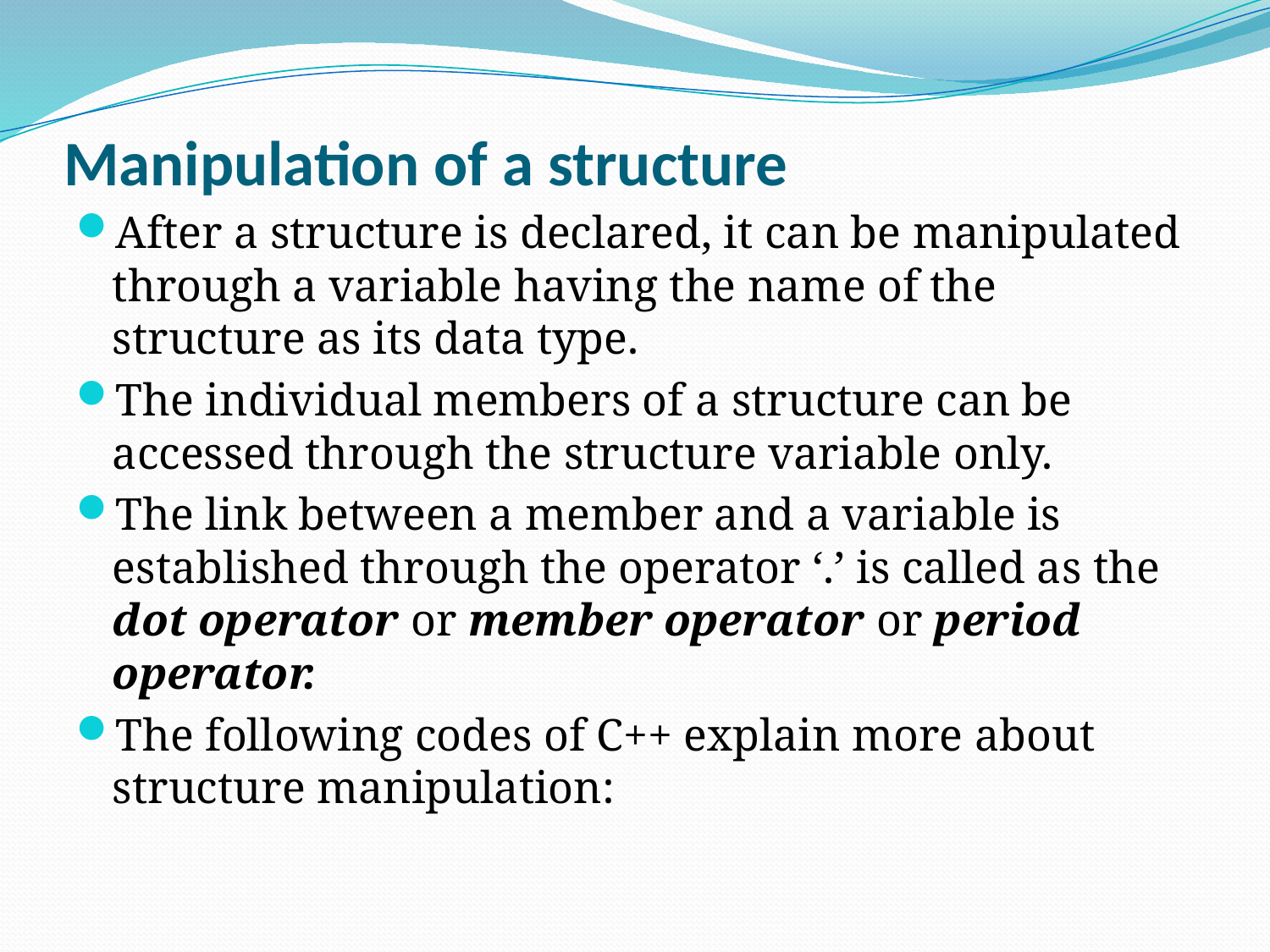

# Manipulation of a structure
After a structure is declared, it can be manipulated through a variable having the name of the structure as its data type.
The individual members of a structure can be accessed through the structure variable only.
The link between a member and a variable is established through the operator ‘.’ is called as the dot operator or member operator or period operator.
The following codes of C++ explain more about structure manipulation: